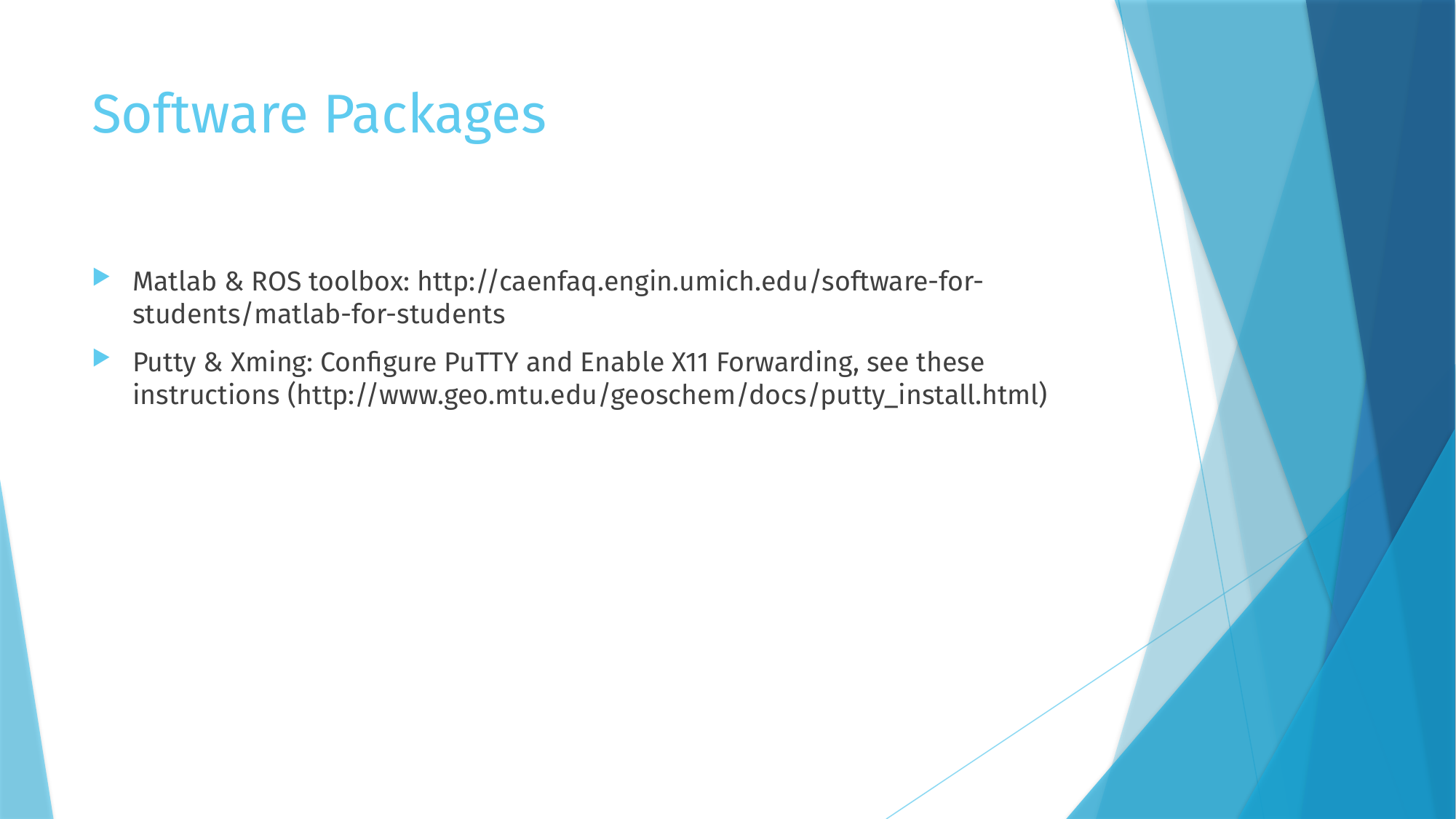

# Software Packages
Matlab & ROS toolbox: http://caenfaq.engin.umich.edu/software-for-students/matlab-for-students
Putty & Xming: Configure PuTTY and Enable X11 Forwarding, see these instructions (http://www.geo.mtu.edu/geoschem/docs/putty_install.html)